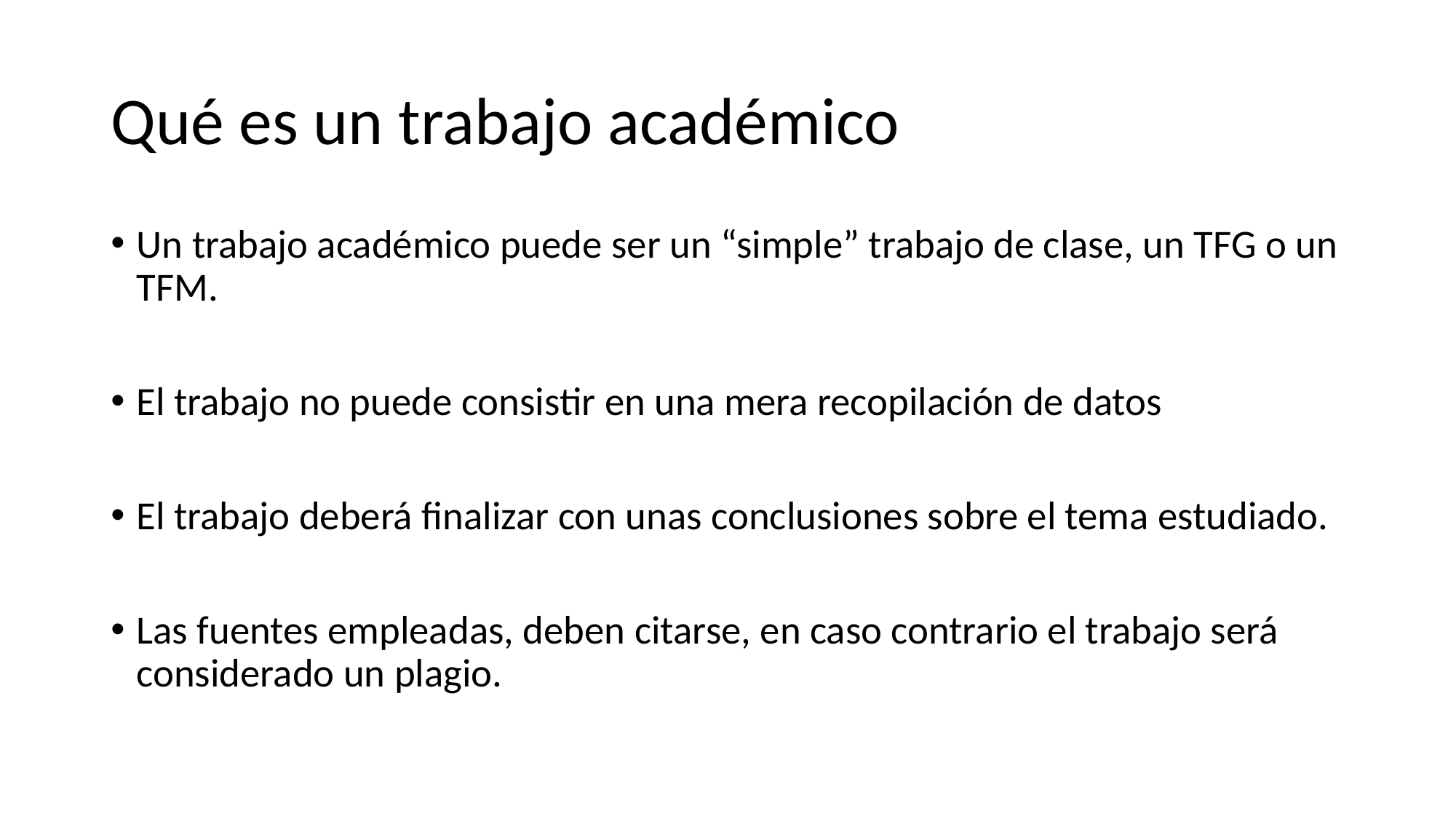

# Qué es un trabajo académico
Un trabajo académico puede ser un “simple” trabajo de clase, un TFG o un TFM.

El trabajo no puede consistir en una mera recopilación de datos

El trabajo deberá finalizar con unas conclusiones sobre el tema estudiado.

Las fuentes empleadas, deben citarse, en caso contrario el trabajo será considerado un plagio.